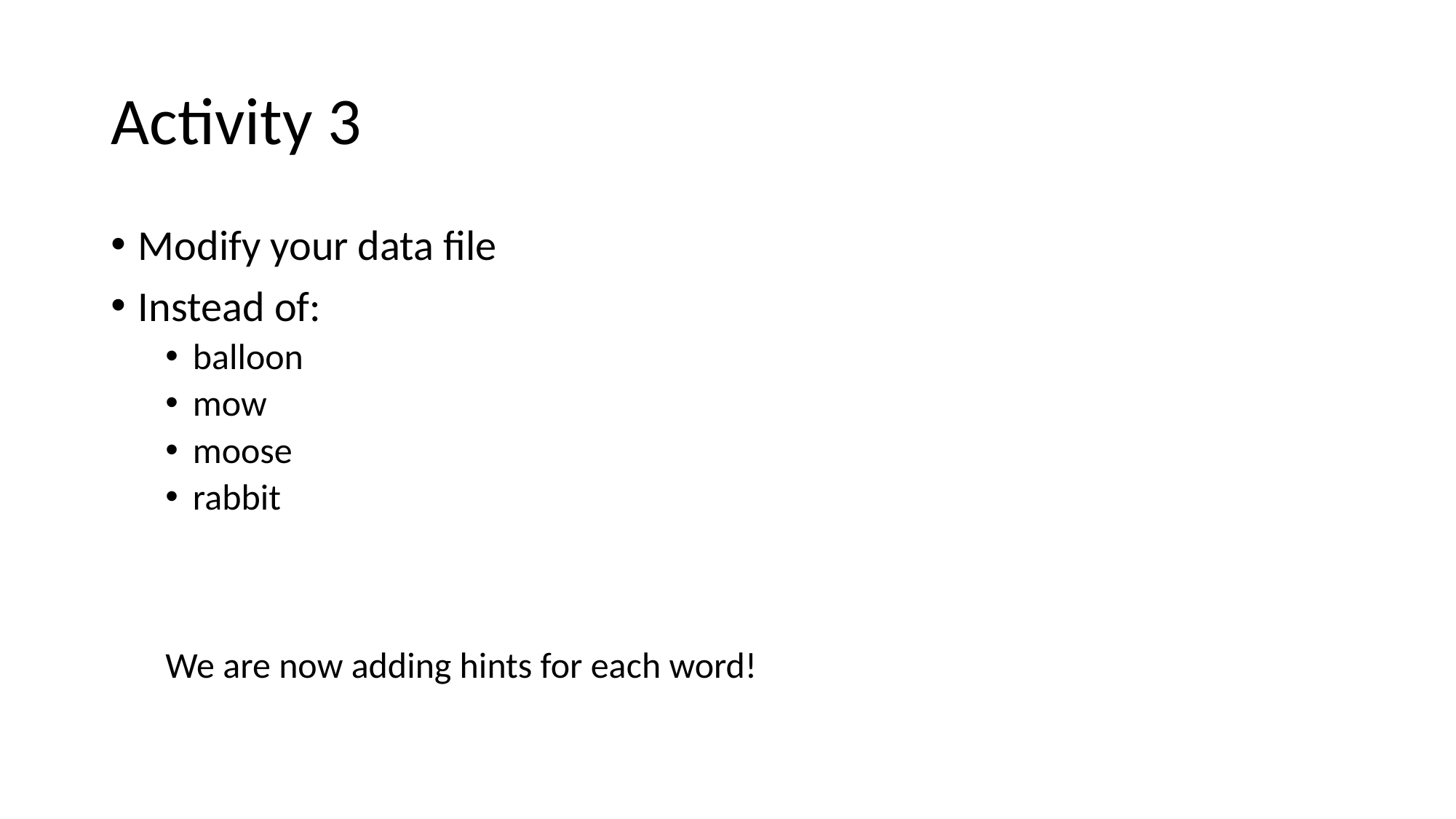

# Activity 3
Modify your data file
Instead of:
balloon
mow
moose
rabbit

We are now adding hints for each word!